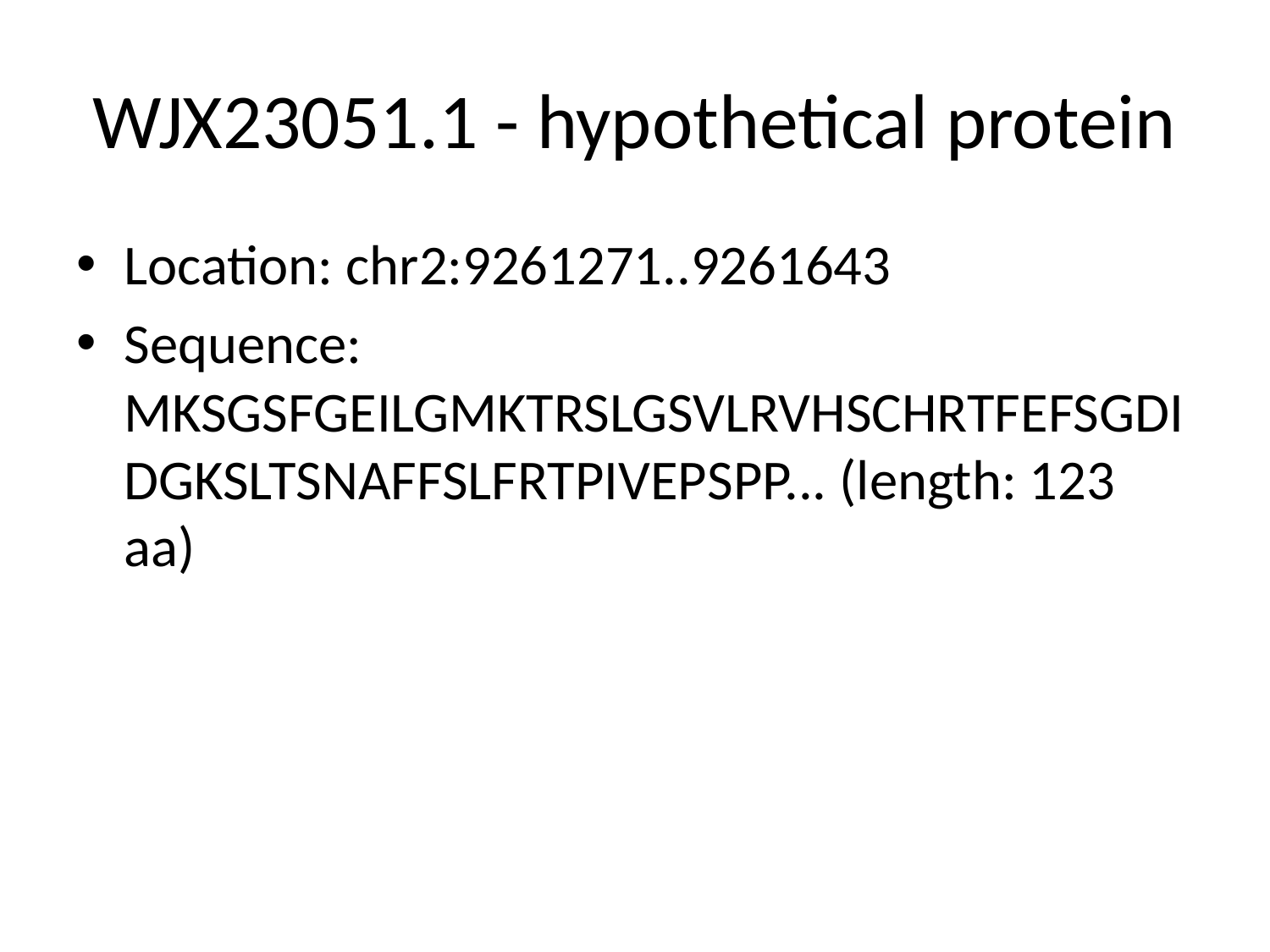

# WJX23051.1 - hypothetical protein
Location: chr2:9261271..9261643
Sequence: MKSGSFGEILGMKTRSLGSVLRVHSCHRTFEFSGDIDGKSLTSNAFFSLFRTPIVEPSPP... (length: 123 aa)